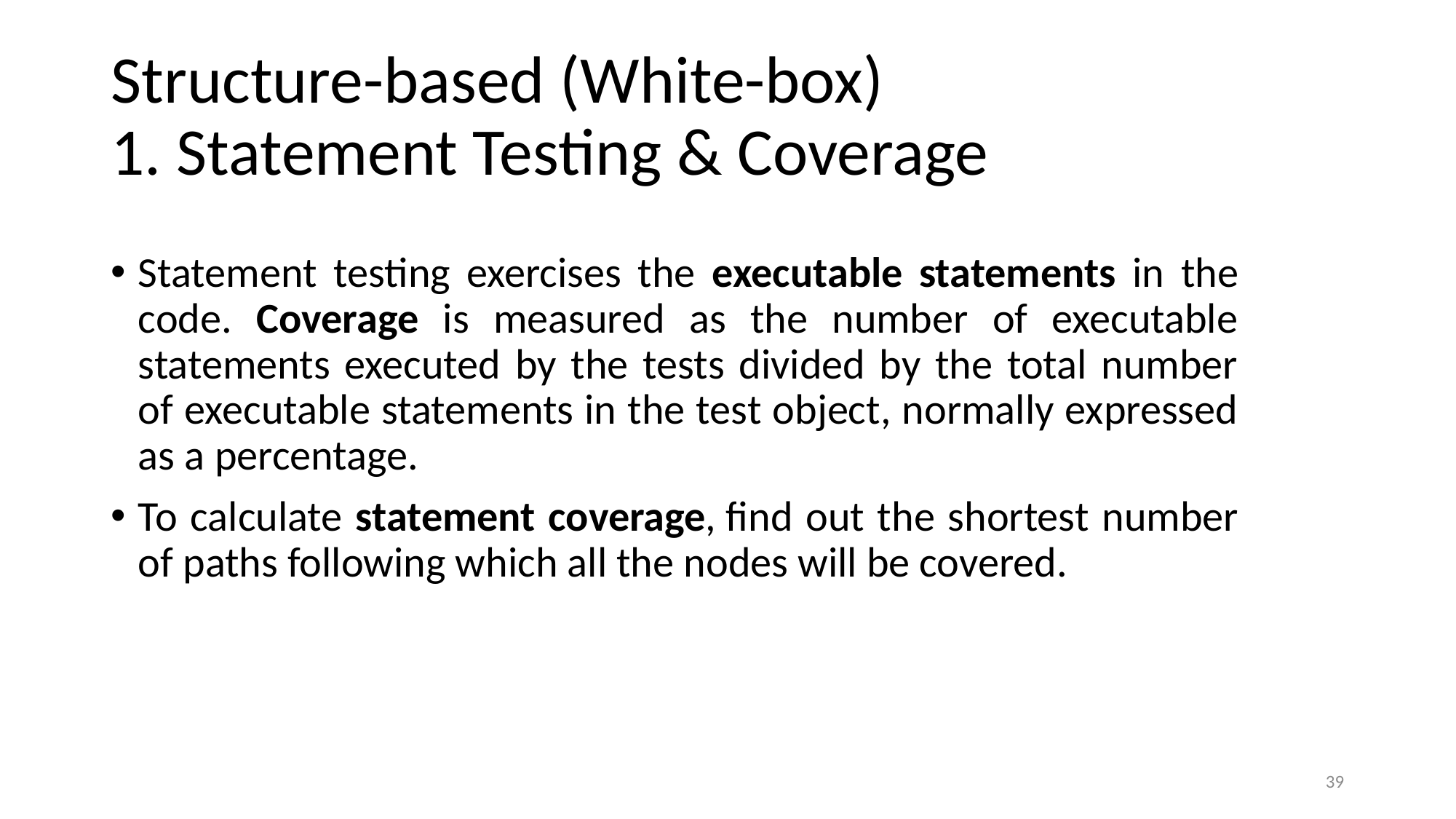

# Structure-based (White-box) 1. Statement Testing & Coverage
Statement testing exercises the executable statements in the code. Coverage is measured as the number of executable statements executed by the tests divided by the total number of executable statements in the test object, normally expressed as a percentage.
To calculate statement coverage, find out the shortest number of paths following which all the nodes will be covered.

39